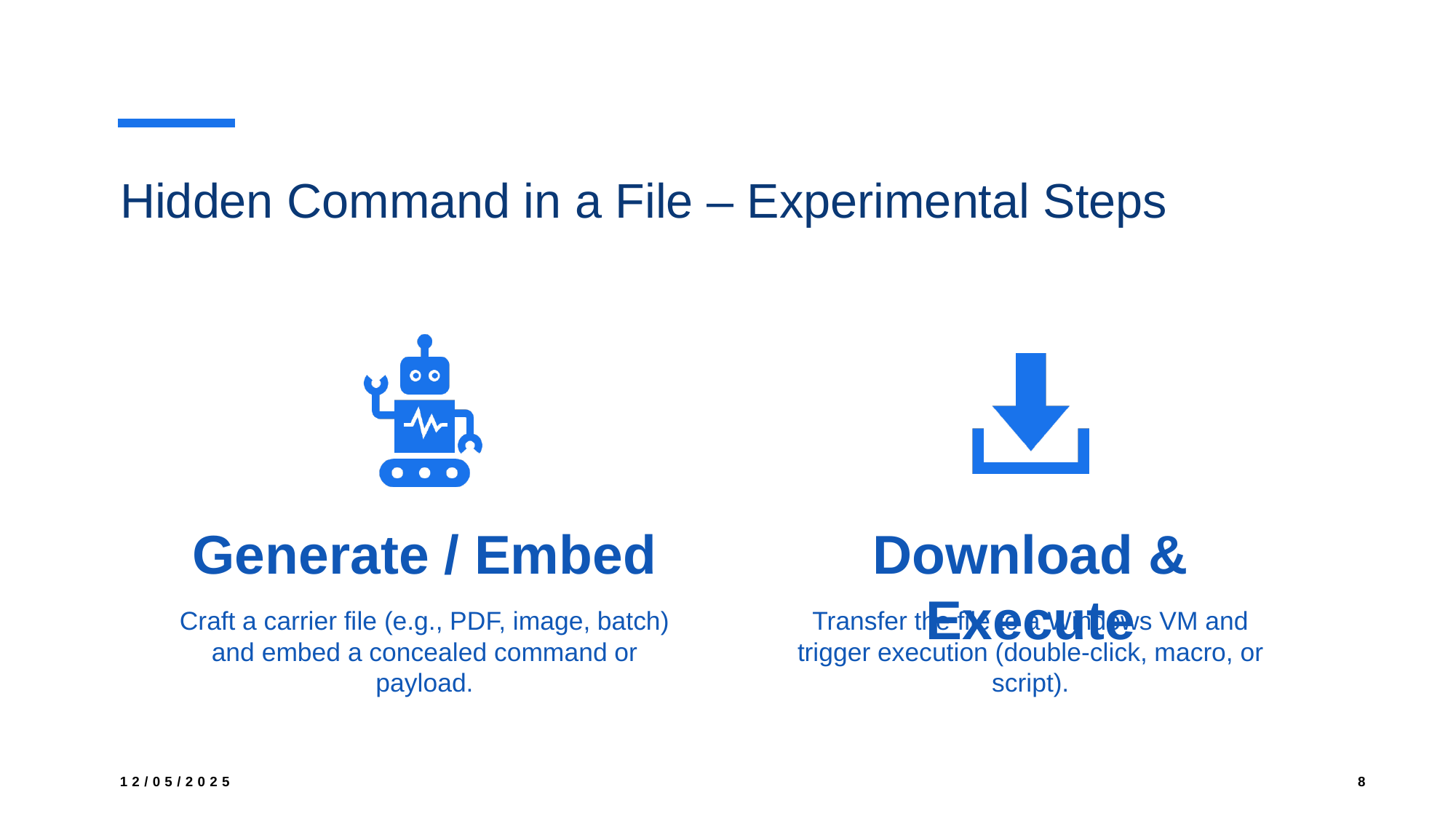

# Hidden Command in a File – Experimental Steps
Generate / Embed
Craft a carrier file (e.g., PDF, image, batch) and embed a concealed command or payload.
Download & Execute
Transfer the file to a Windows VM and trigger execution (double-click, macro, or script).
12/05/2025
8